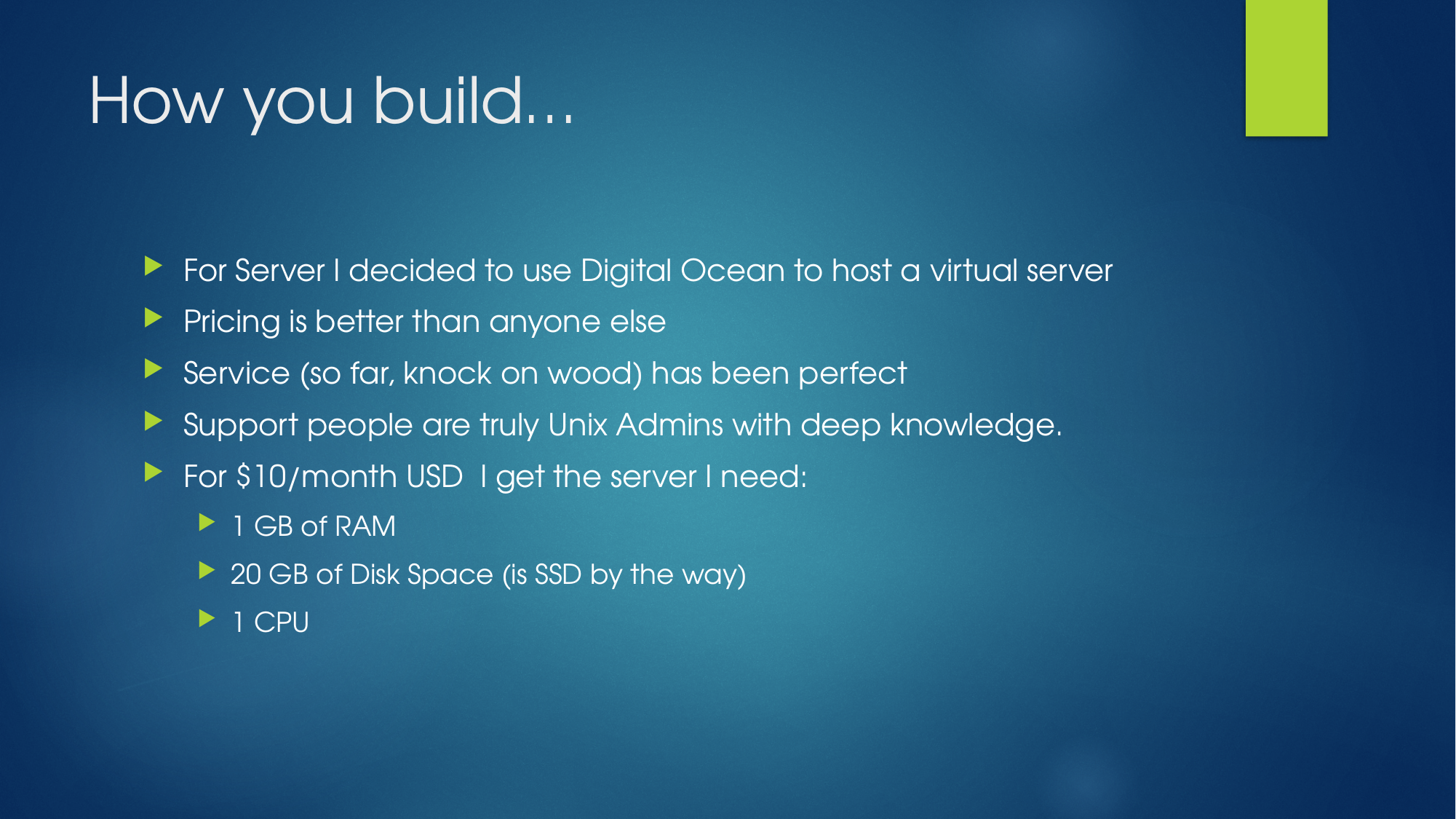

# How you build…
For Server I decided to use Digital Ocean to host a virtual server
Pricing is better than anyone else
Service (so far, knock on wood) has been perfect
Support people are truly Unix Admins with deep knowledge.
For $10/month USD  I get the server I need:
1 GB of RAM
20 GB of Disk Space (is SSD by the way)
1 CPU